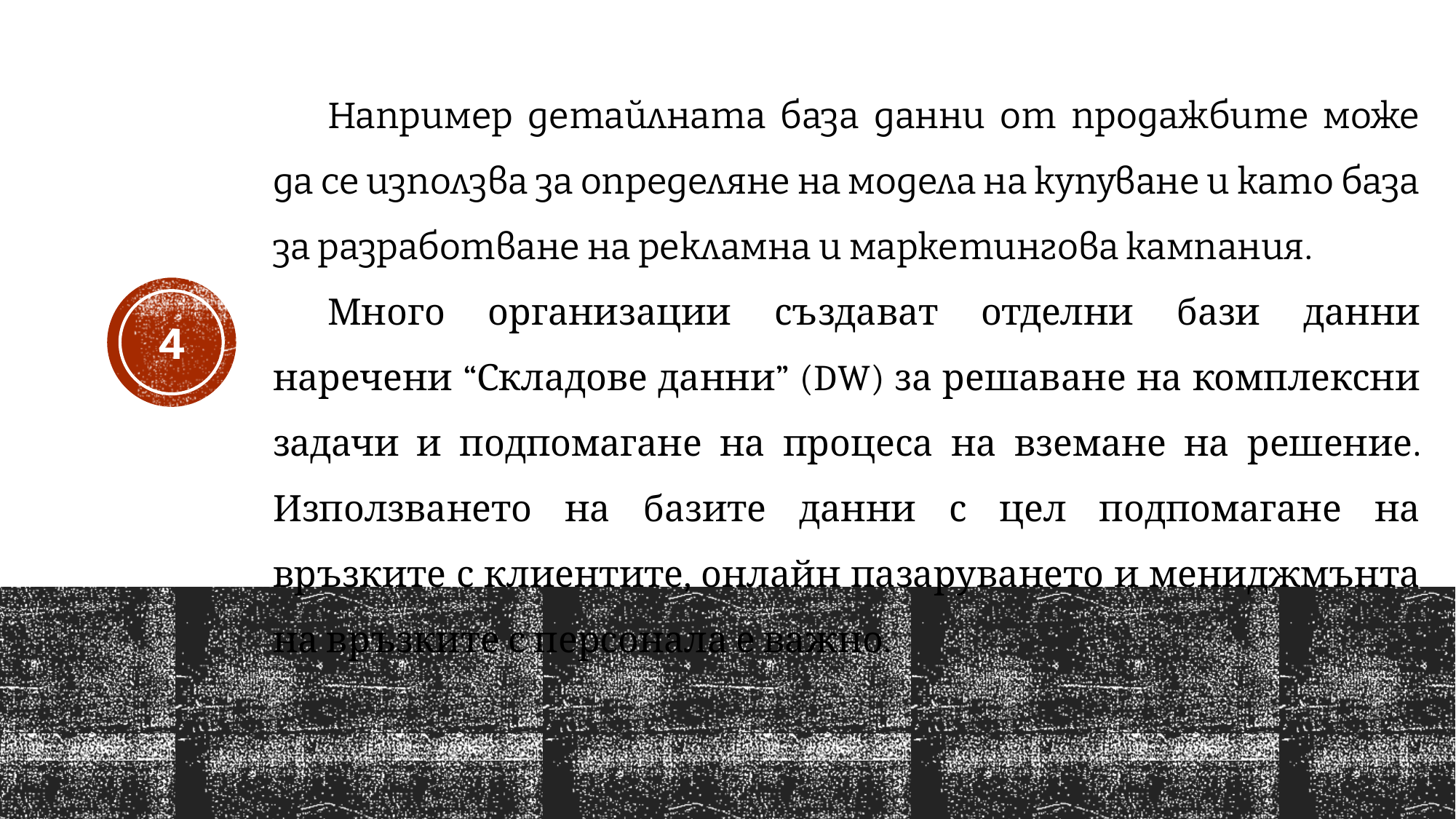

Например детайлната база данни от продажбите може да се използва за определяне на модела на купуване и като база за разработване на рекламна и маркетингова кампания.
Много организации създават отделни бази данни наречени “Складове данни” (DW) за решаване на комплексни задачи и подпомагане на процеса на вземане на решение. Използването на базите данни с цел подпомагане на връзките с клиентите, онлайн пазаруването и мениджмънта на връзките с персонала е важно.
4